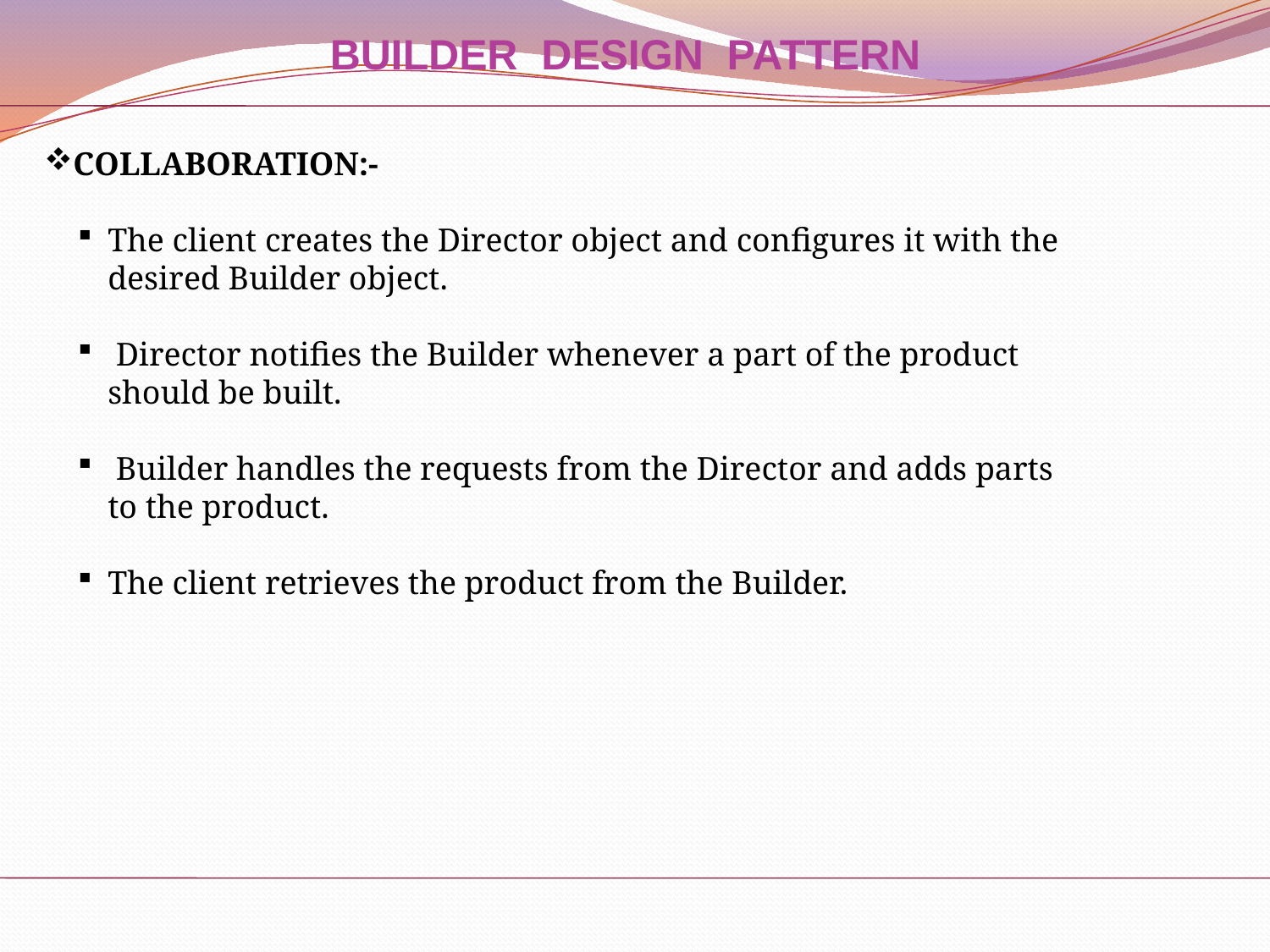

BUILDER  DESIGN  PATTERN
COLLABORATION:-

The client creates the Director object and configures it with the desired Builder object.

 Director notifies the Builder whenever a part of the product should be built.

 Builder handles the requests from the Director and adds parts to the product.

The client retrieves the product from the Builder.